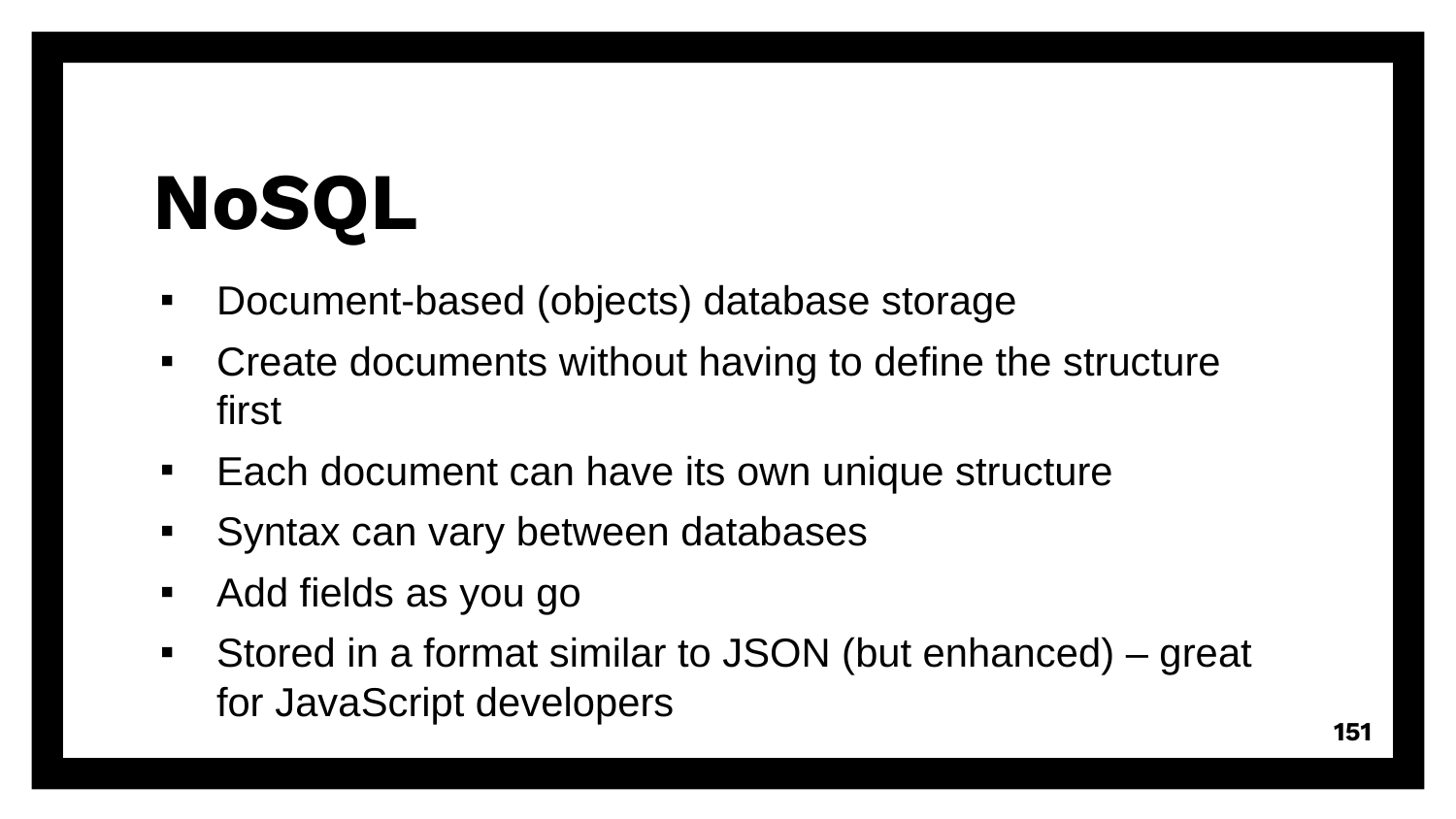

# NoSQL
Document-based (objects) database storage
Create documents without having to define the structure first
Each document can have its own unique structure
Syntax can vary between databases
Add fields as you go
Stored in a format similar to JSON (but enhanced) – great for JavaScript developers
151